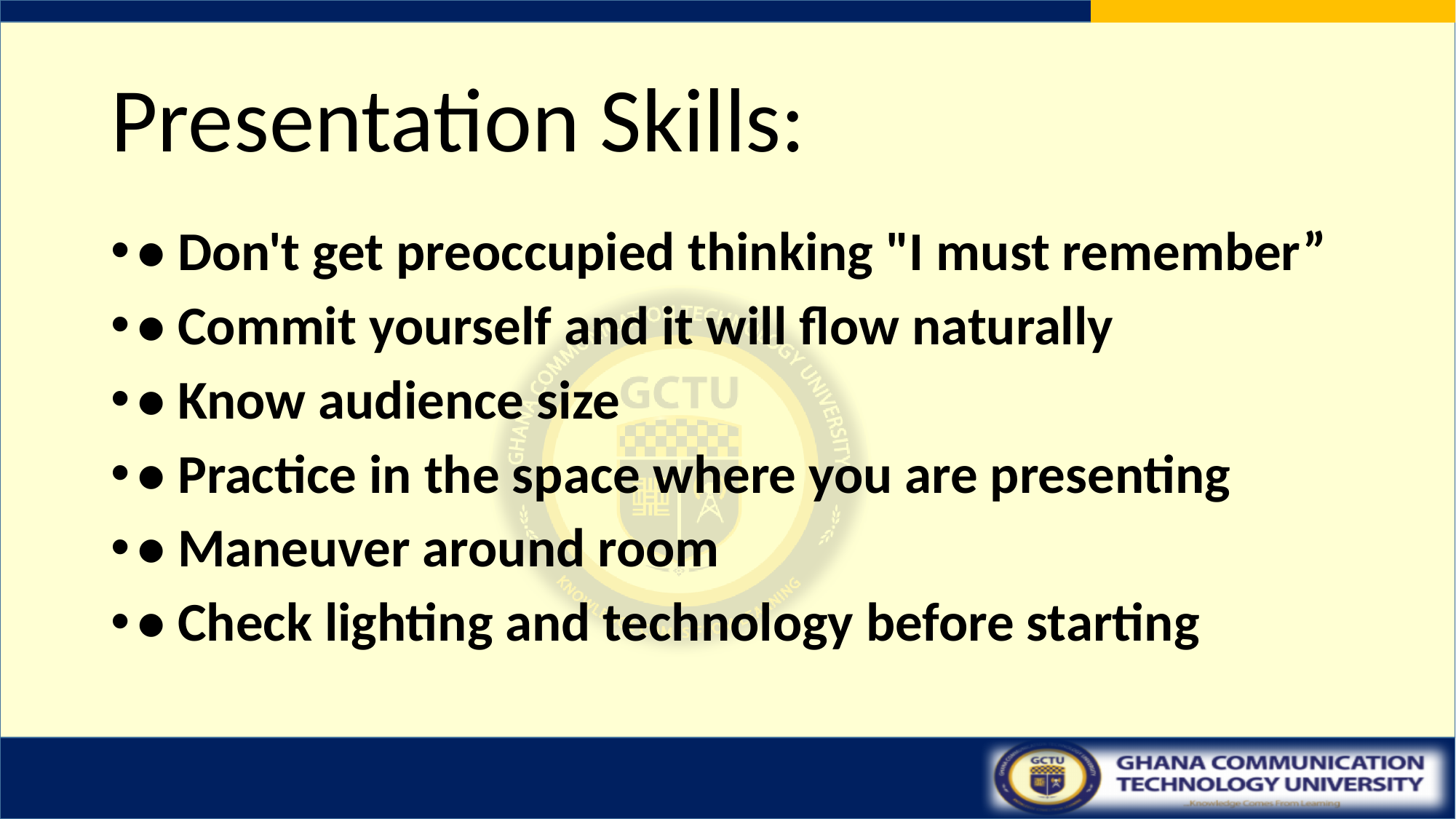

# Presentation Skills:
• Don't get preoccupied thinking "I must remember”
• Commit yourself and it will flow naturally
• Know audience size
• Practice in the space where you are presenting
• Maneuver around room
• Check lighting and technology before starting